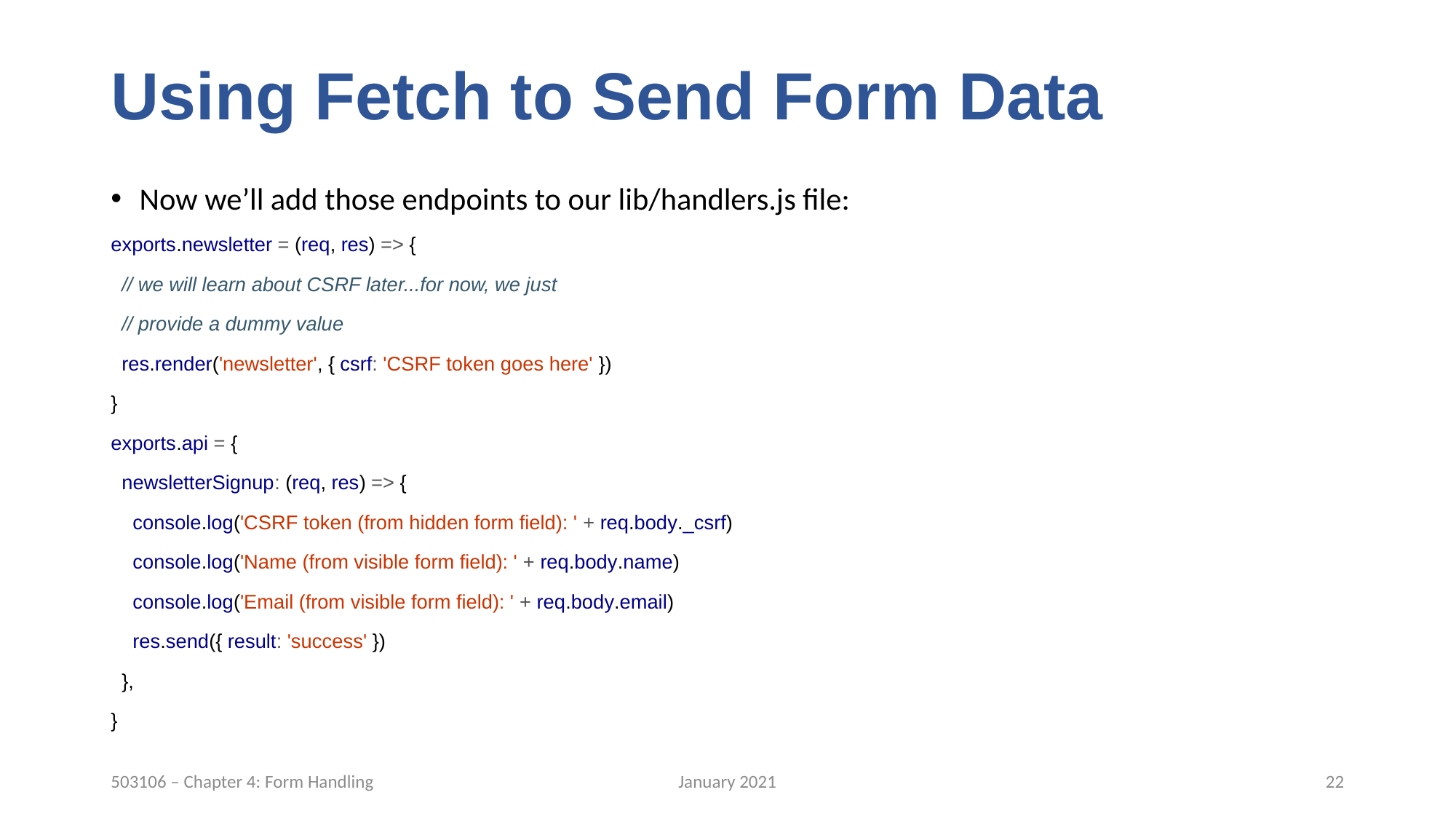

# Using Fetch to Send Form Data
Now we’ll add those endpoints to our lib/handlers.js file:
exports.newsletter = (req, res) => {
  // we will learn about CSRF later...for now, we just
  // provide a dummy value
  res.render('newsletter', { csrf: 'CSRF token goes here' })
}
exports.api = {
  newsletterSignup: (req, res) => {
    console.log('CSRF token (from hidden form field): ' + req.body._csrf)
    console.log('Name (from visible form field): ' + req.body.name)
    console.log('Email (from visible form field): ' + req.body.email)
    res.send({ result: 'success' })
  },
}
January 2021
22